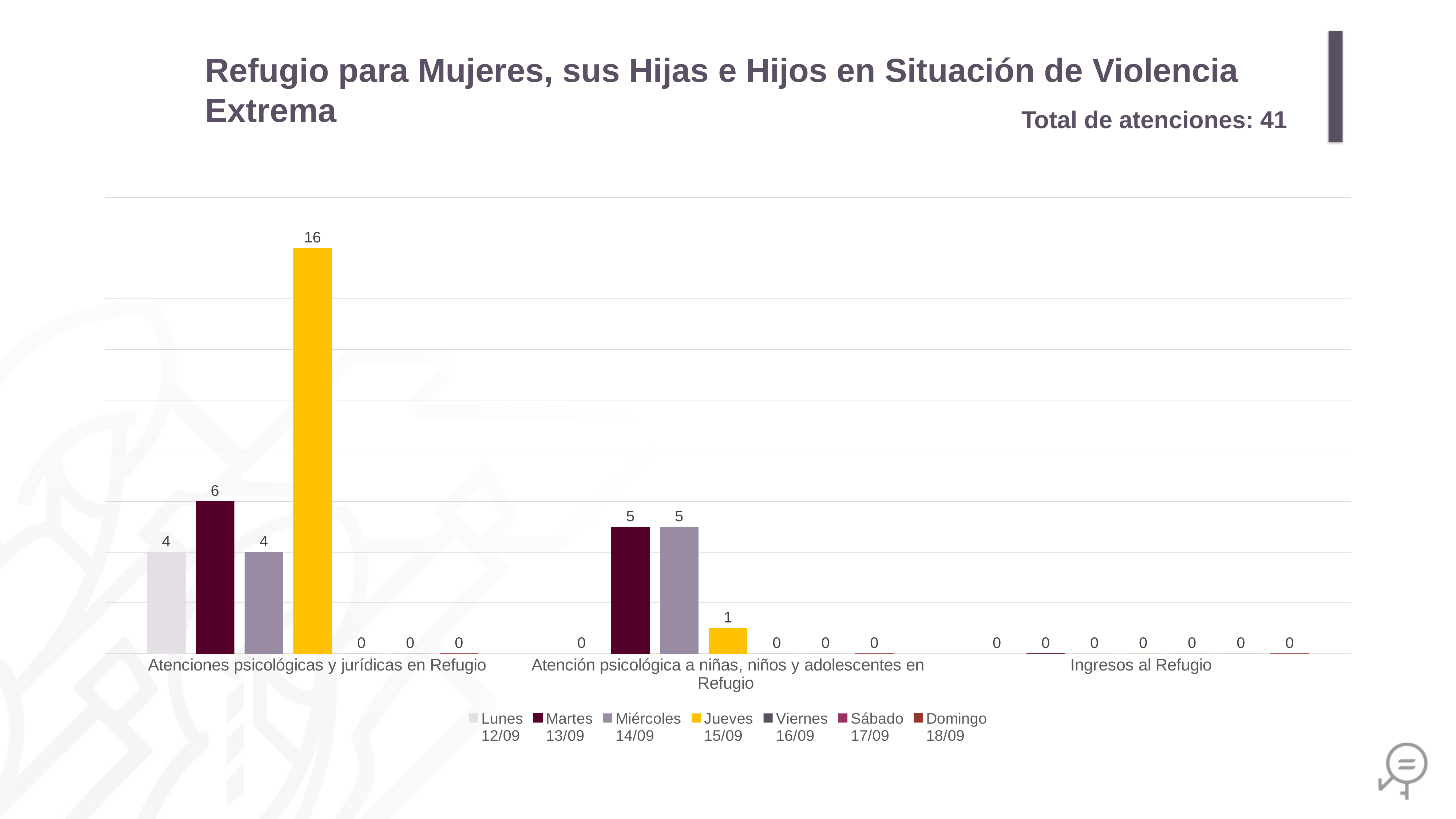

Refugio para Mujeres, sus Hijas e Hijos en Situación de Violencia Extrema
Total de atenciones: 41

### Chart

| Category | Lunes
12/09 | Martes
13/09 | Miércoles
14/09 | Jueves
15/09 | Viernes
16/09 | Sábado
17/09 | Domingo
18/09 |
|---|---|---|---|---|---|---|---|
|    Atenciones psicológicas y jurídicas en Refugio  | 4.0 | 6.0 | 4.0 | 16.0 | 0.0 | 0.0 | 0.0 |
| Atención psicológica a niñas, niños y adolescentes en Refugio  | 0.0 | 5.0 | 5.0 | 1.0 | 0.0 | 0.0 | 0.0 |
| Ingresos al Refugio  | 0.0 | 0.0 | 0.0 | 0.0 | 0.0 | 0.0 | 0.0 |